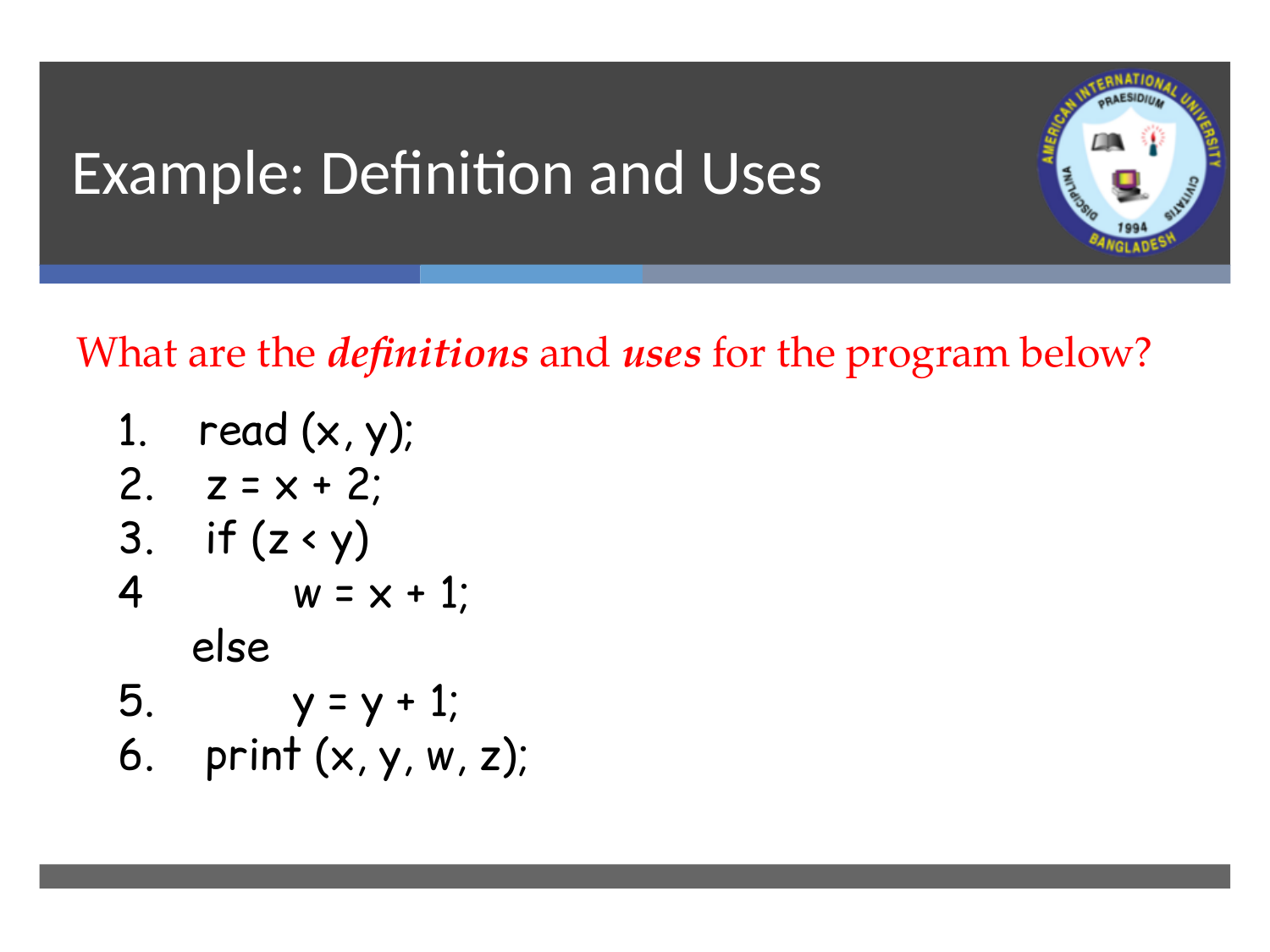

# Example: Definition and Uses
What are the definitions and uses for the program below?
1.    read (x, y);
2.    z = x + 2;
3.    if (z < y)
4   	w = x + 1;
	  else
5.  	y = y + 1;
6.    print (x, y, w, z);